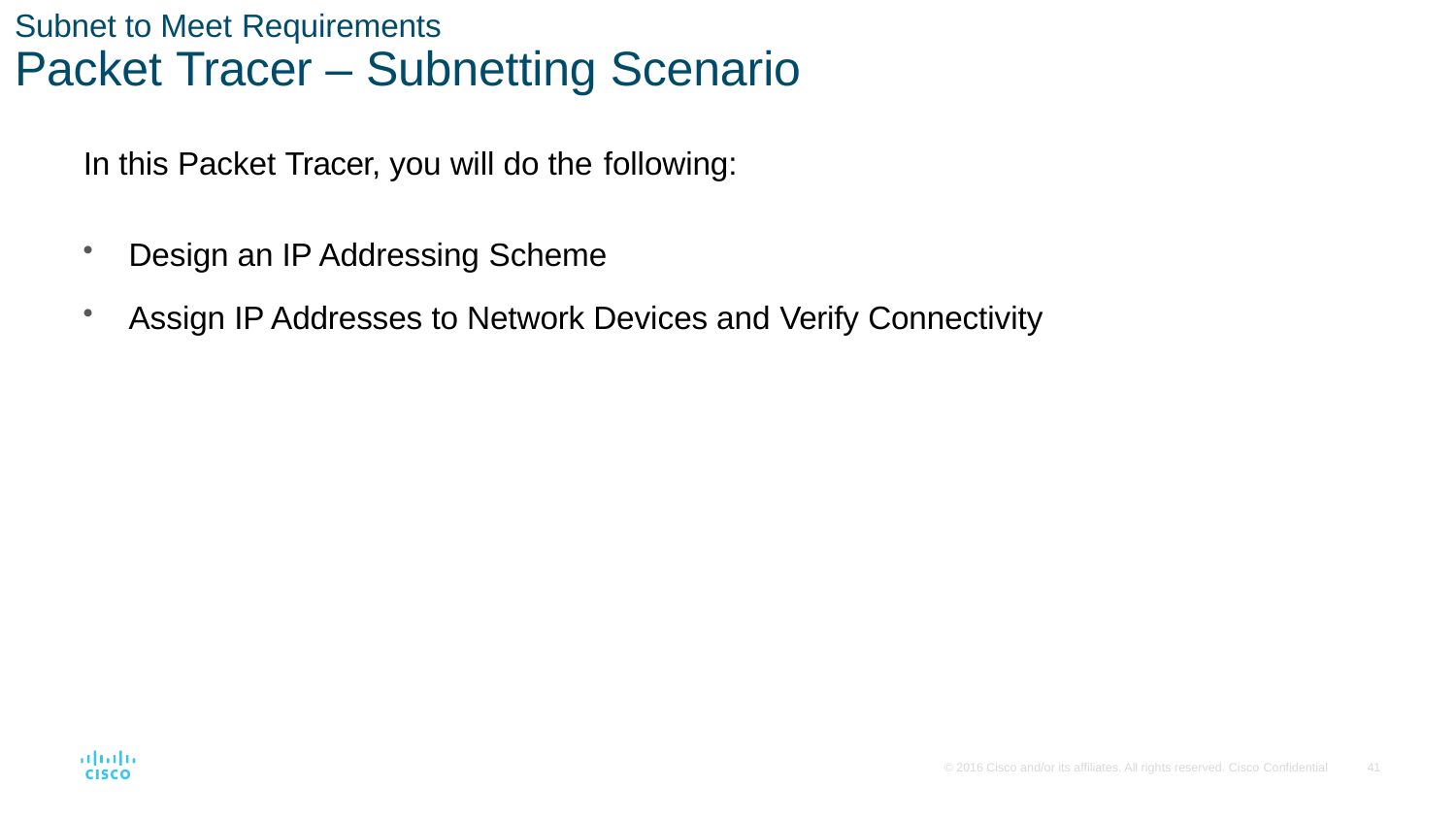

# Subnet to Meet Requirements
Packet Tracer – Subnetting Scenario
In this Packet Tracer, you will do the following:

Design an IP Addressing Scheme
Assign IP Addresses to Network Devices and Verify Connectivity
© 2016 Cisco and/or its affiliates. All rights reserved. Cisco Confidential
41